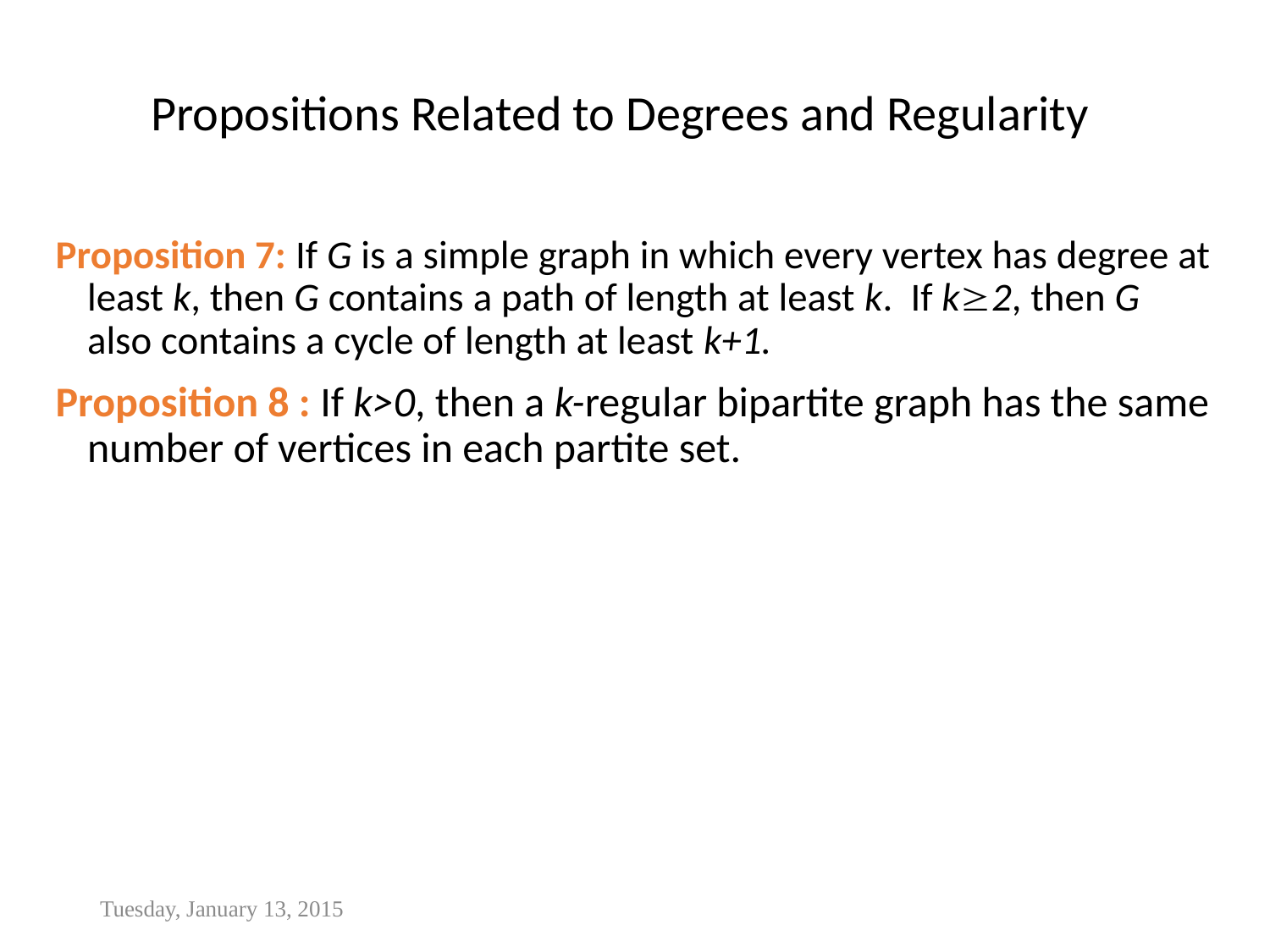

# Propositions Related to Degrees and Regularity
Proposition 7: If G is a simple graph in which every vertex has degree at least k, then G contains a path of length at least k.  If k≥2, then G also contains a cycle of length at least k+1.
Proposition 8 : If k>0, then a k-regular bipartite graph has the same number of vertices in each partite set.
Tuesday, January 13, 2015